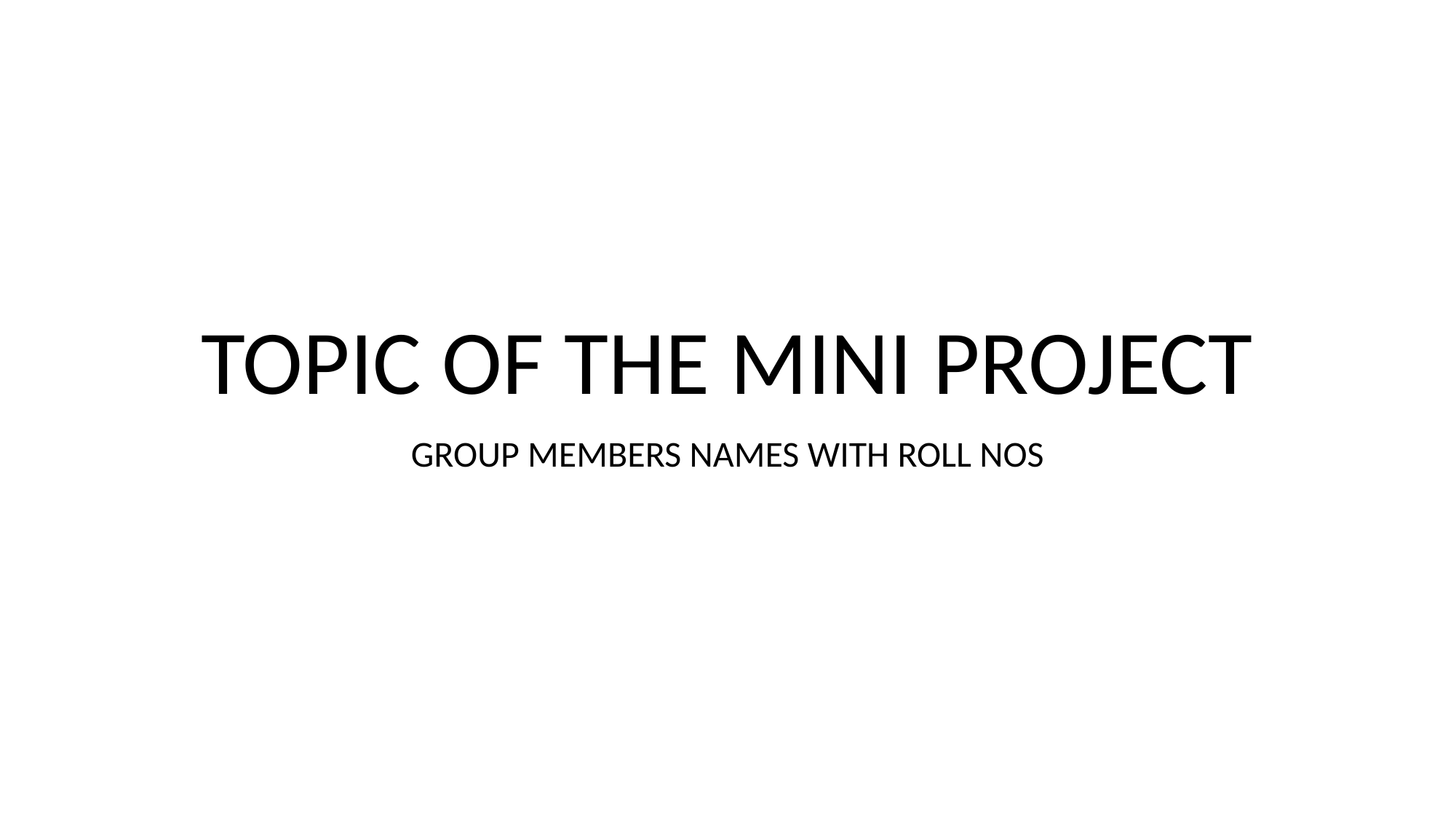

# TOPIC OF THE MINI PROJECT
GROUP MEMBERS NAMES WITH ROLL NOS